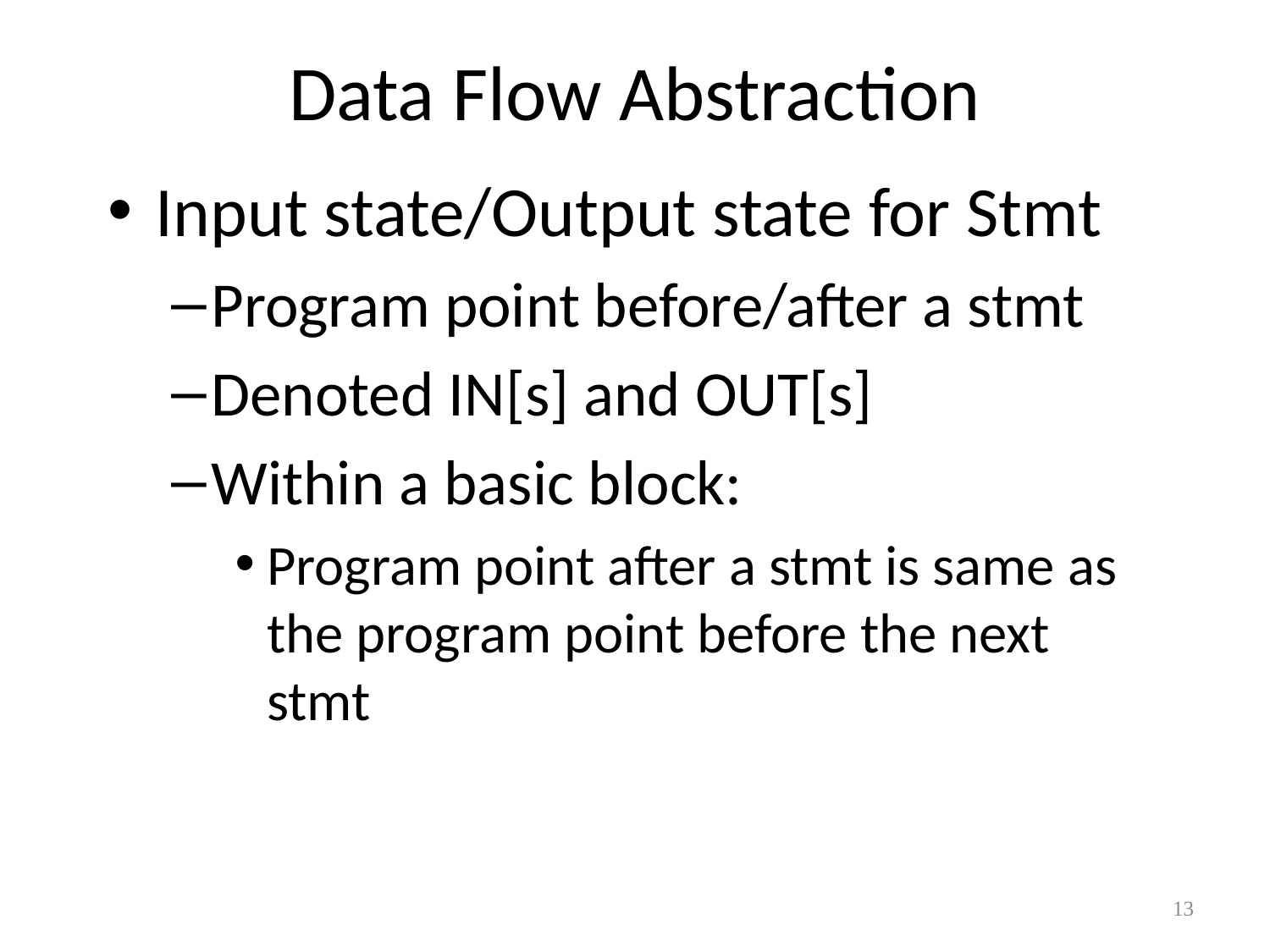

# Data Flow Abstraction
Input state/Output state for Stmt
Program point before/after a stmt
Denoted IN[s] and OUT[s]
Within a basic block:
Program point after a stmt is same as the program point before the next stmt
13